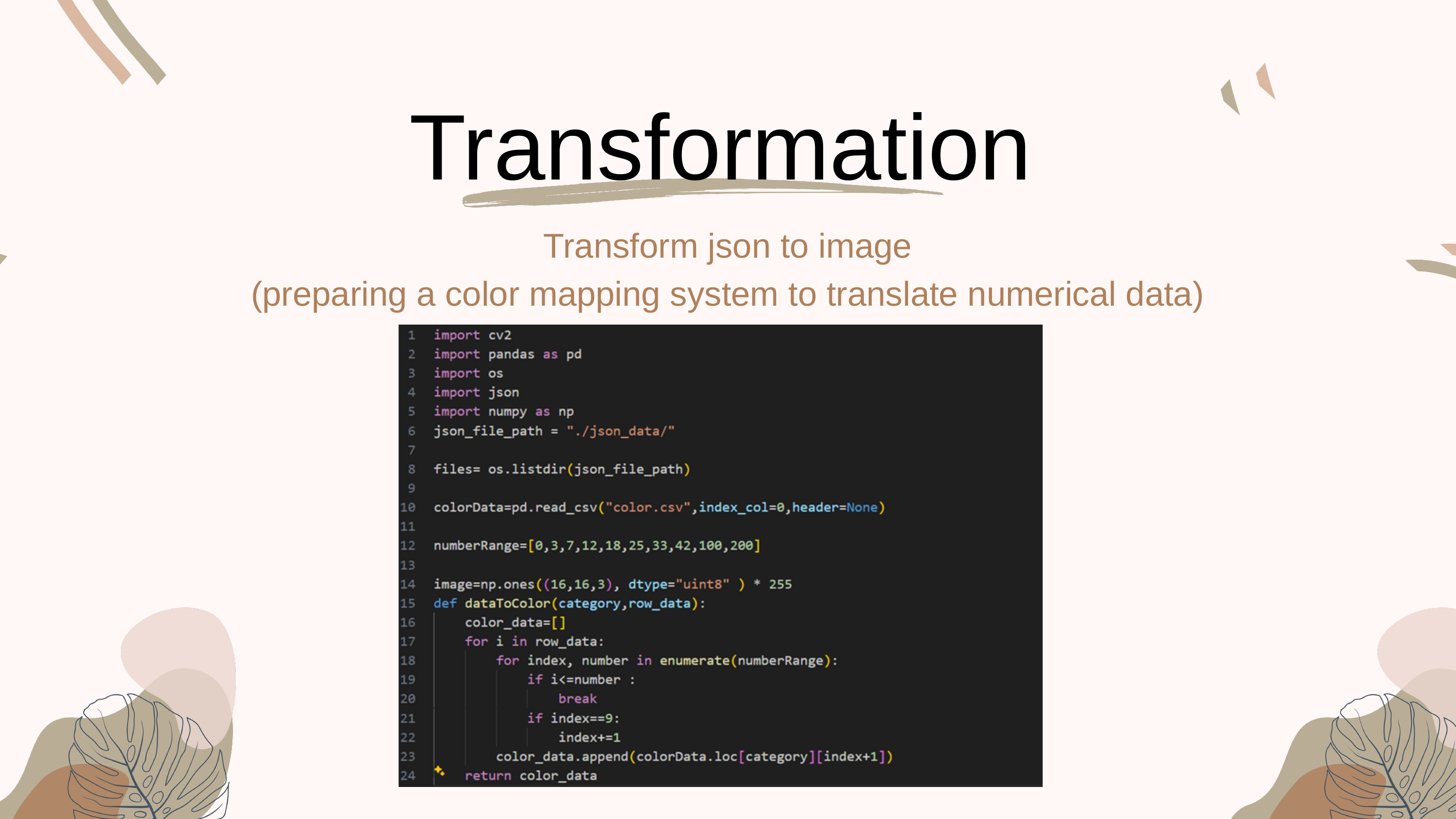

Transformation

Transform json to image
(preparing a color mapping system to translate numerical data)